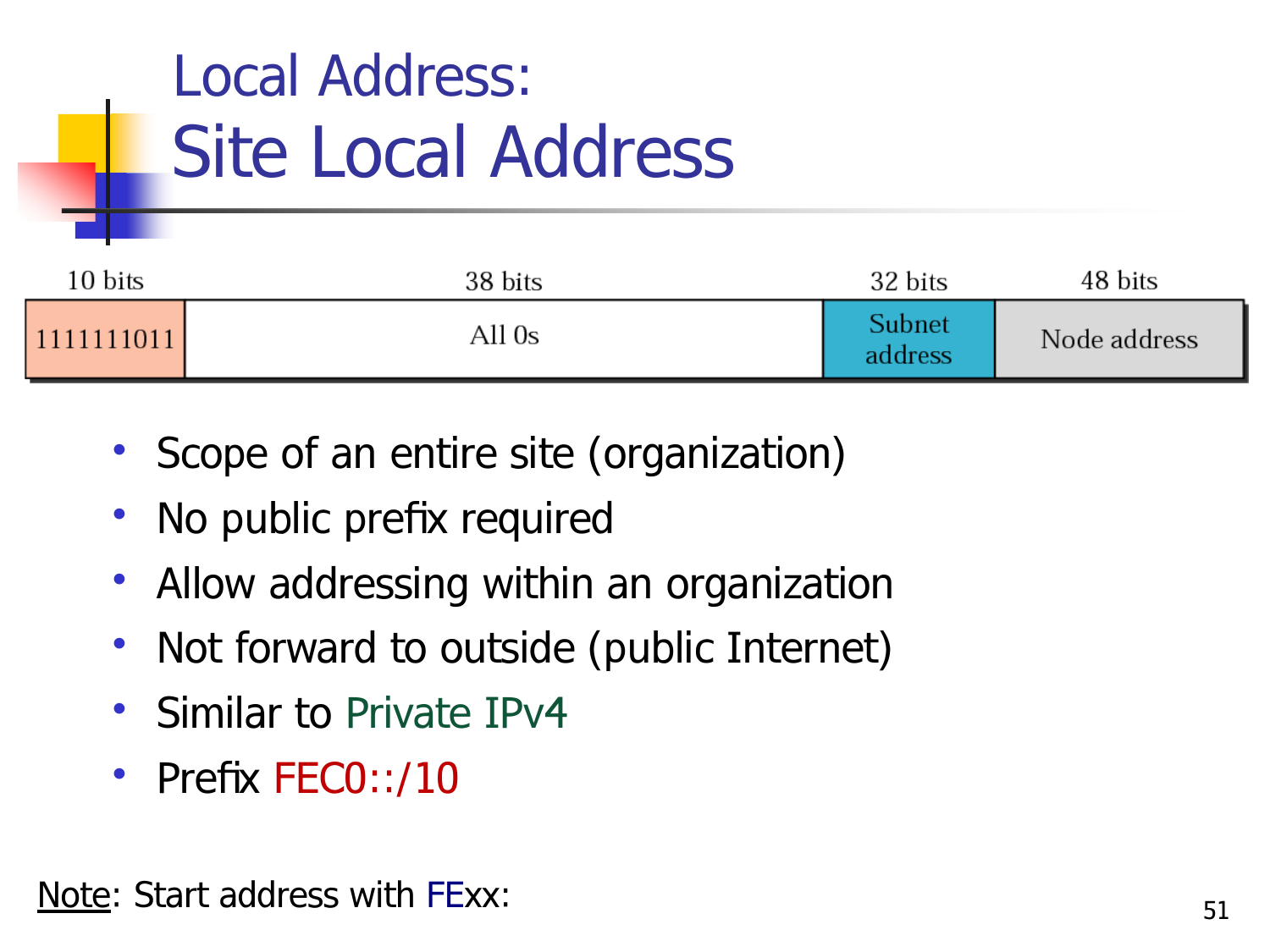

# Local Address:
Site Local Address

Scope of an entire site (organization)
No public prefix required
Allow addressing within an organization
Not forward to outside (public Internet)
Similar to Private IPv4
Prefix FEC0::/10
Note: Start address with FExx:
51